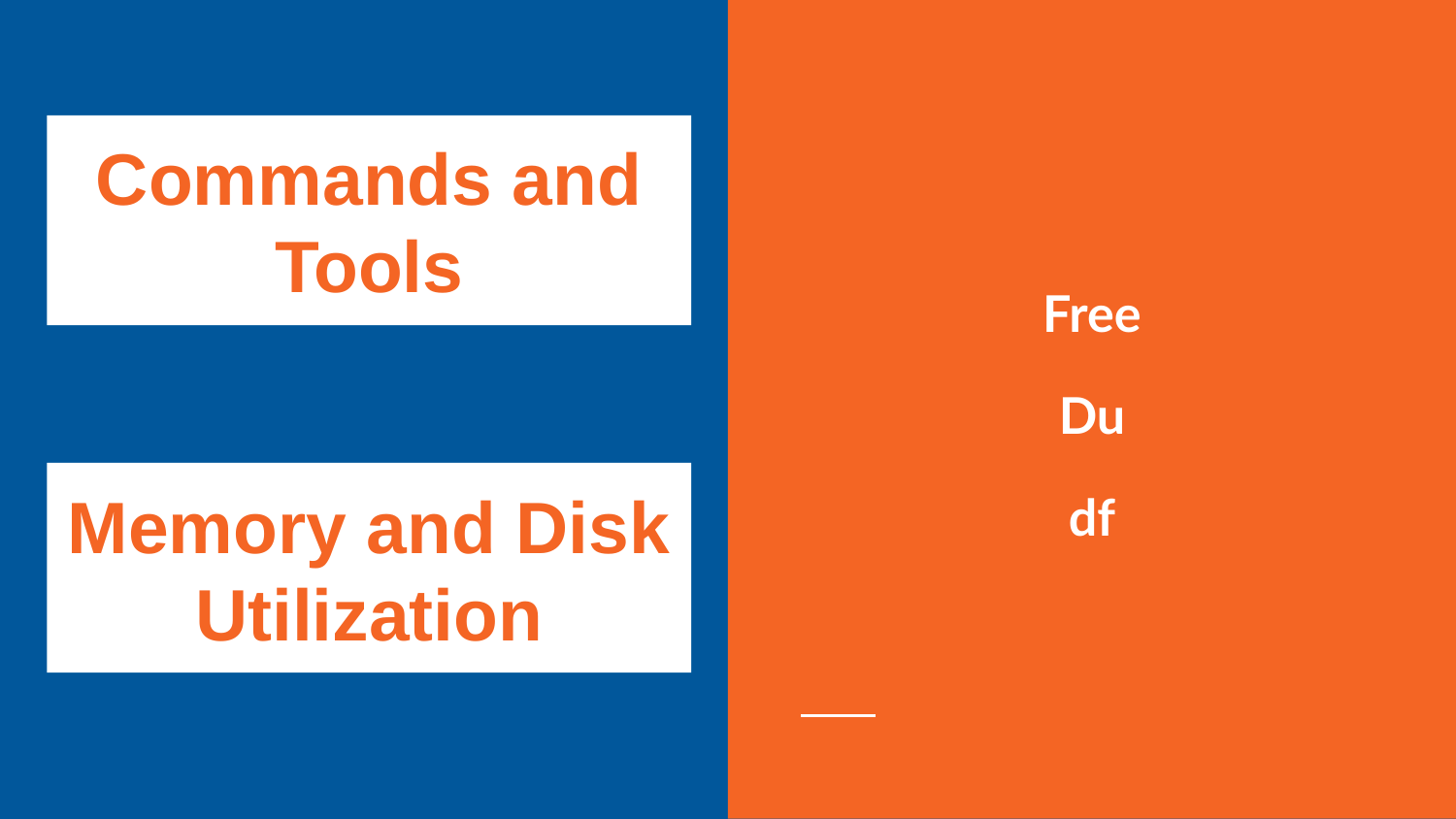

# Commands and Tools
Free
Du
df
Memory and Disk Utilization